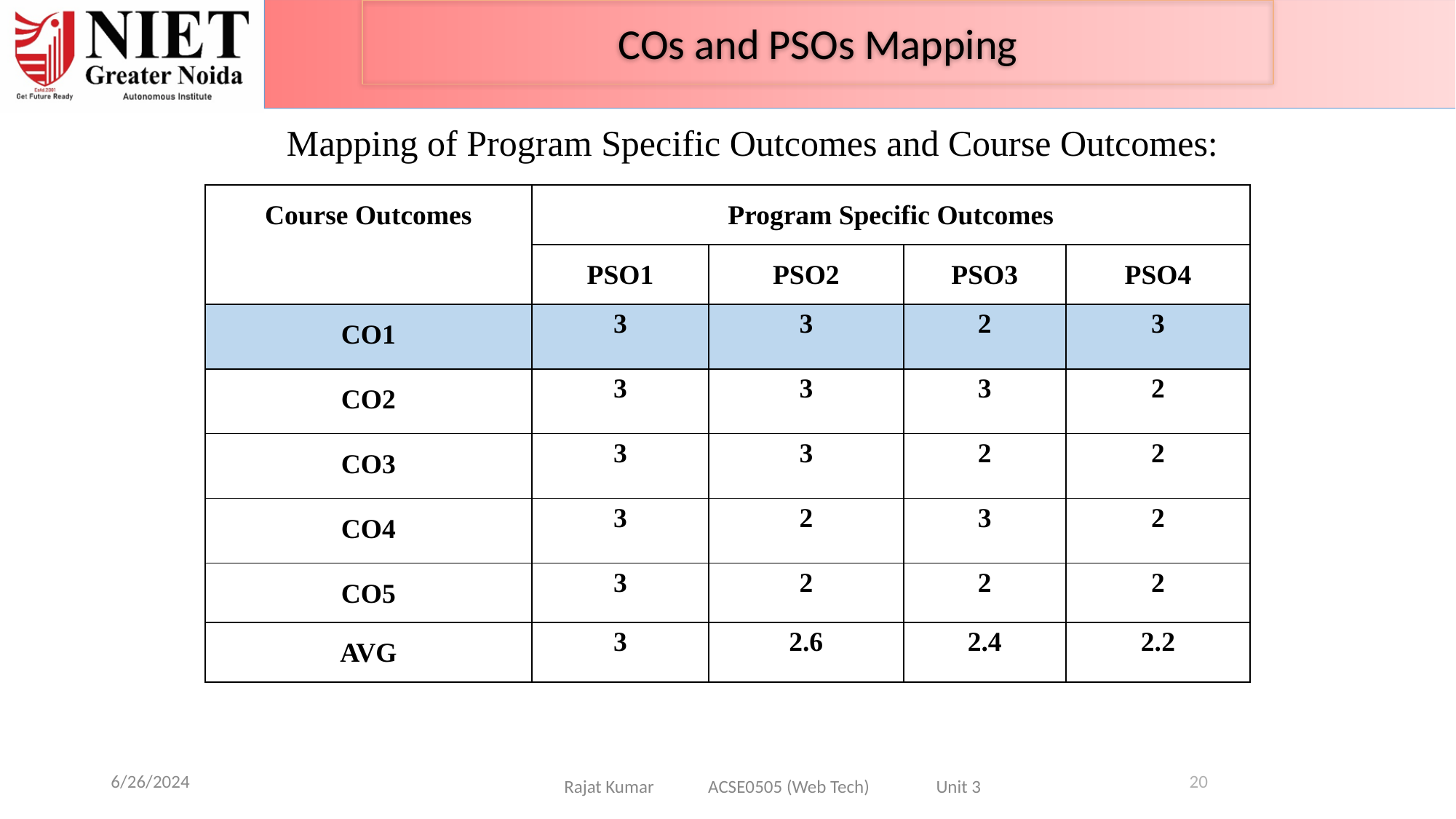

COs and PSOs Mapping
Mapping of Program Specific Outcomes and Course Outcomes:

| Course Outcomes | Program Specific Outcomes |  |  |  |
| --- | --- | --- | --- | --- |
|  | PSO1 | PSO2 | PSO3 | PSO4 |
| CO1 | 3 | 3 | 2 | 3 |
| CO2 | 3 | 3 | 3 | 2 |
| CO3 | 3 | 3 | 2 | 2 |
| CO4 | 3 | 2 | 3 | 2 |
| CO5 | 3 | 2 | 2 | 2 |
| AVG | 3 | 2.6 | 2.4 | 2.2 |
6/26/2024
20
Rajat Kumar             ACSE0505 (Web Tech)                Unit 3